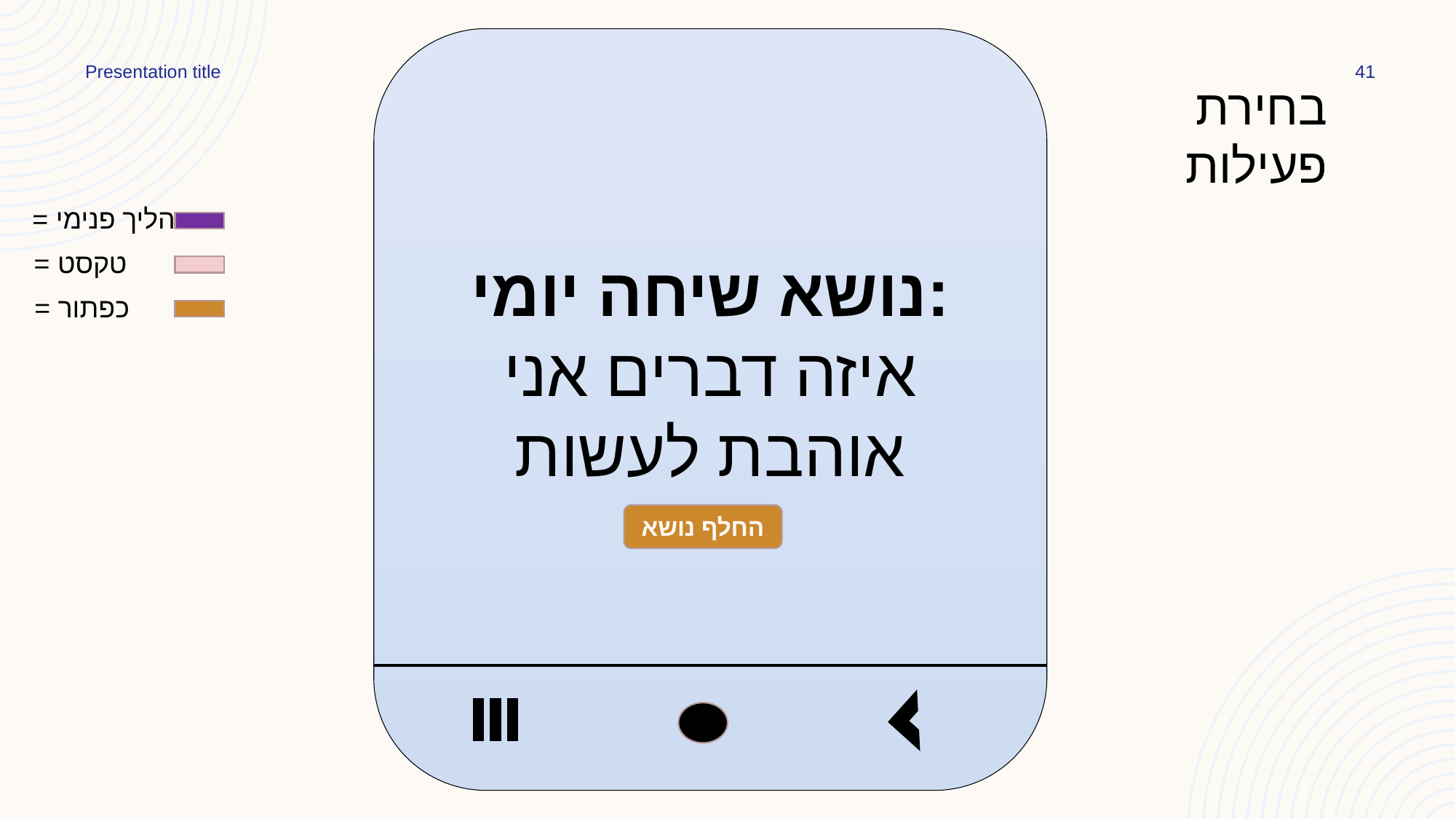

נושא שיחה יומי:
איזה דברים אני אוהבת לעשות

Presentation title
41
בחירת פעילות

= הליך פנימי

= טקסט

= כפתור
החלף נושא